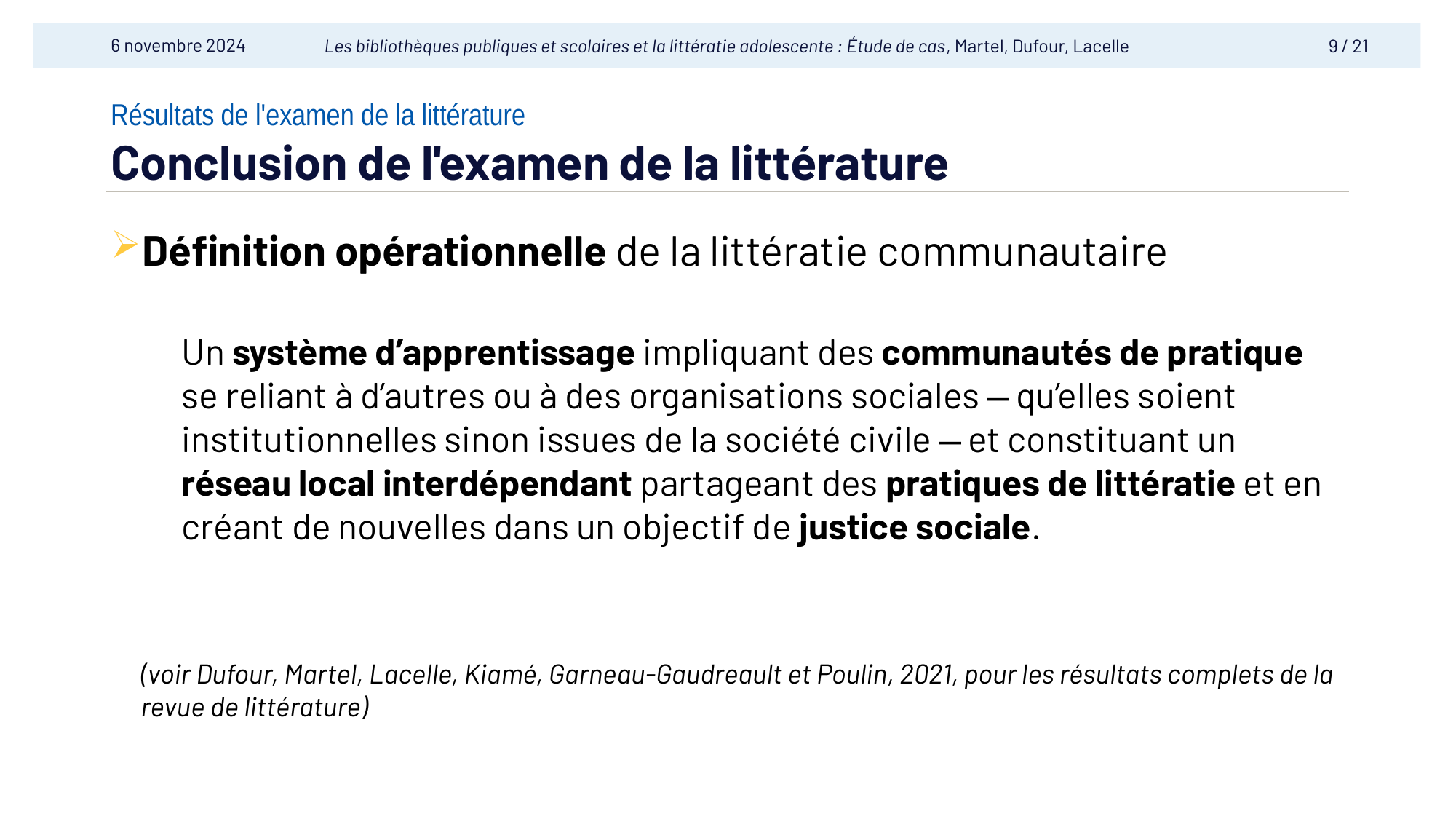

6 novembre 2024
Résultats de l'examen de la littérature
# Conclusion de l'examen de la littérature
Définition opérationnelle de la littératie communautaire
Un système d’apprentissage impliquant des communautés de pratique se reliant à d’autres ou à des organisations sociales ⎼ qu’elles soient institutionnelles sinon issues de la société civile ⎼ et constituant un réseau local interdépendant partageant des pratiques de littératie et en créant de nouvelles dans un objectif de justice sociale.

(voir Dufour, Martel, Lacelle, Kiamé, Garneau-Gaudreault et Poulin, 2021, pour les résultats complets de la revue de littérature)